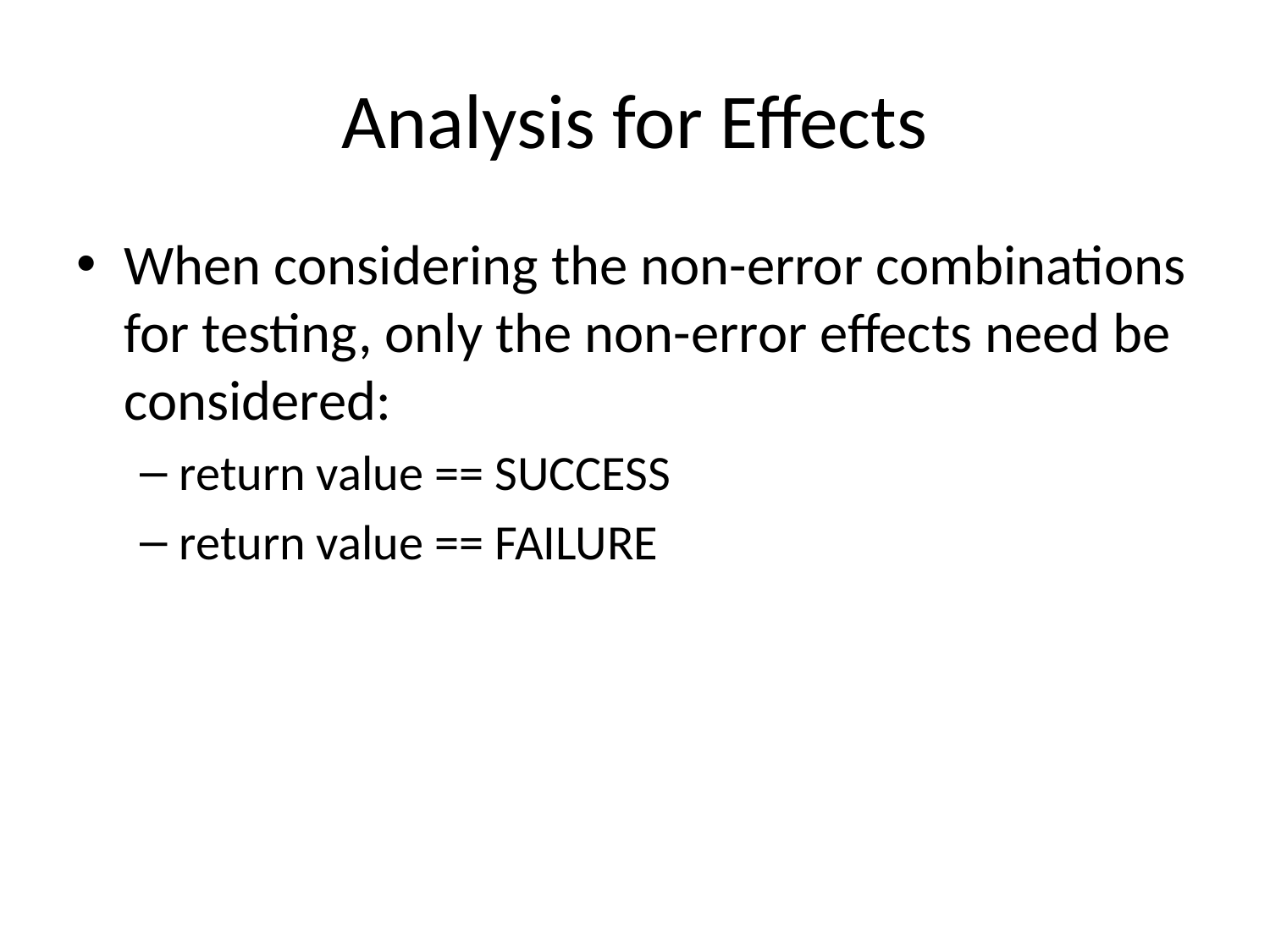

# Analysis for Effects
When considering the non-error combinations for testing, only the non-error effects need be considered:
return value == SUCCESS
return value == FAILURE